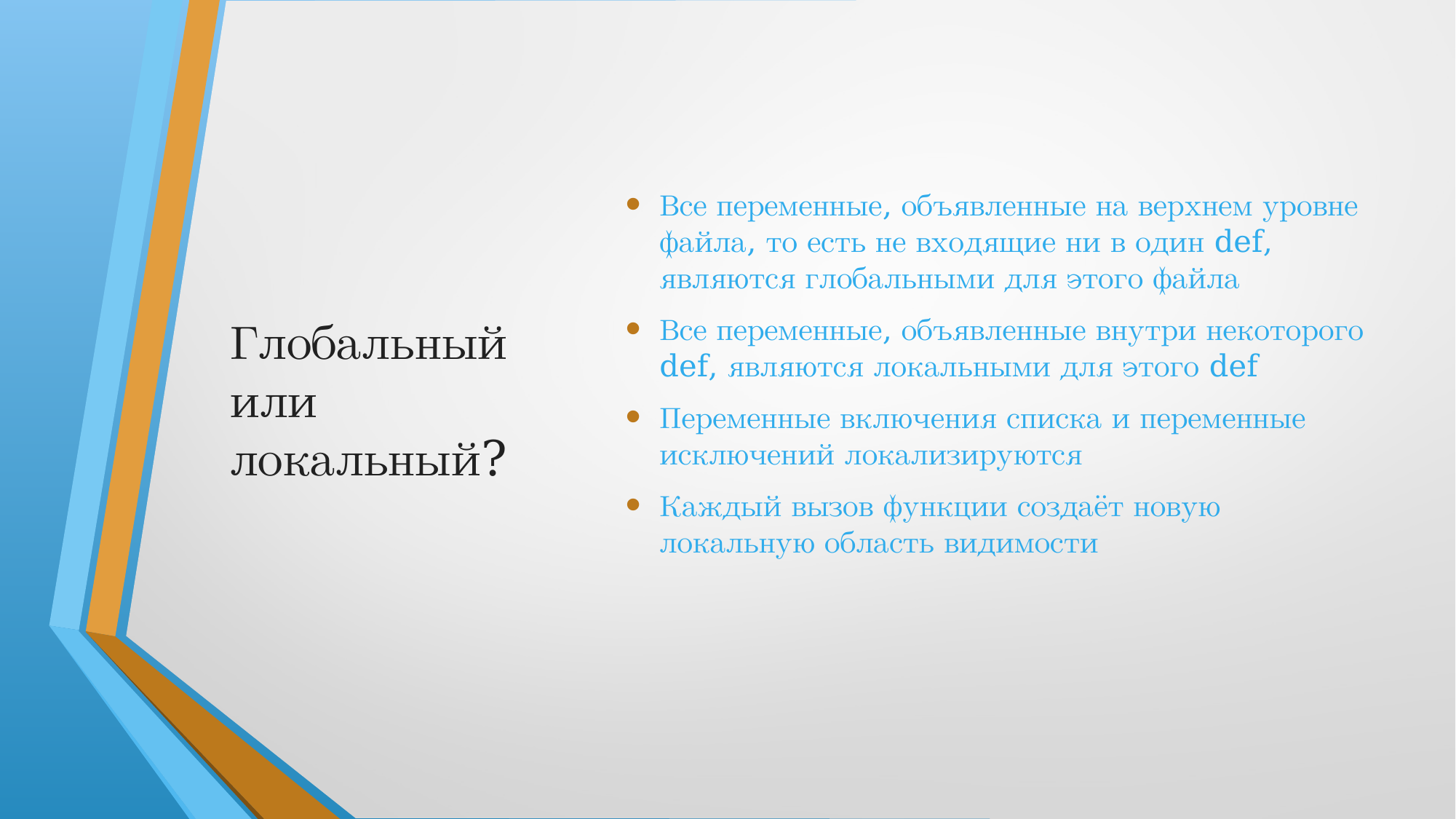

# Глобальный или локальный?
Все переменные, объявленные на верхнем уровне файла, то есть не входящие ни в один def, являются глобальными для этого файла
Все переменные, объявленные внутри некоторого def, являются локальными для этого def
Переменные включения списка и переменные исключений локализируются
Каждый вызов функции создаёт новую локальную область видимости